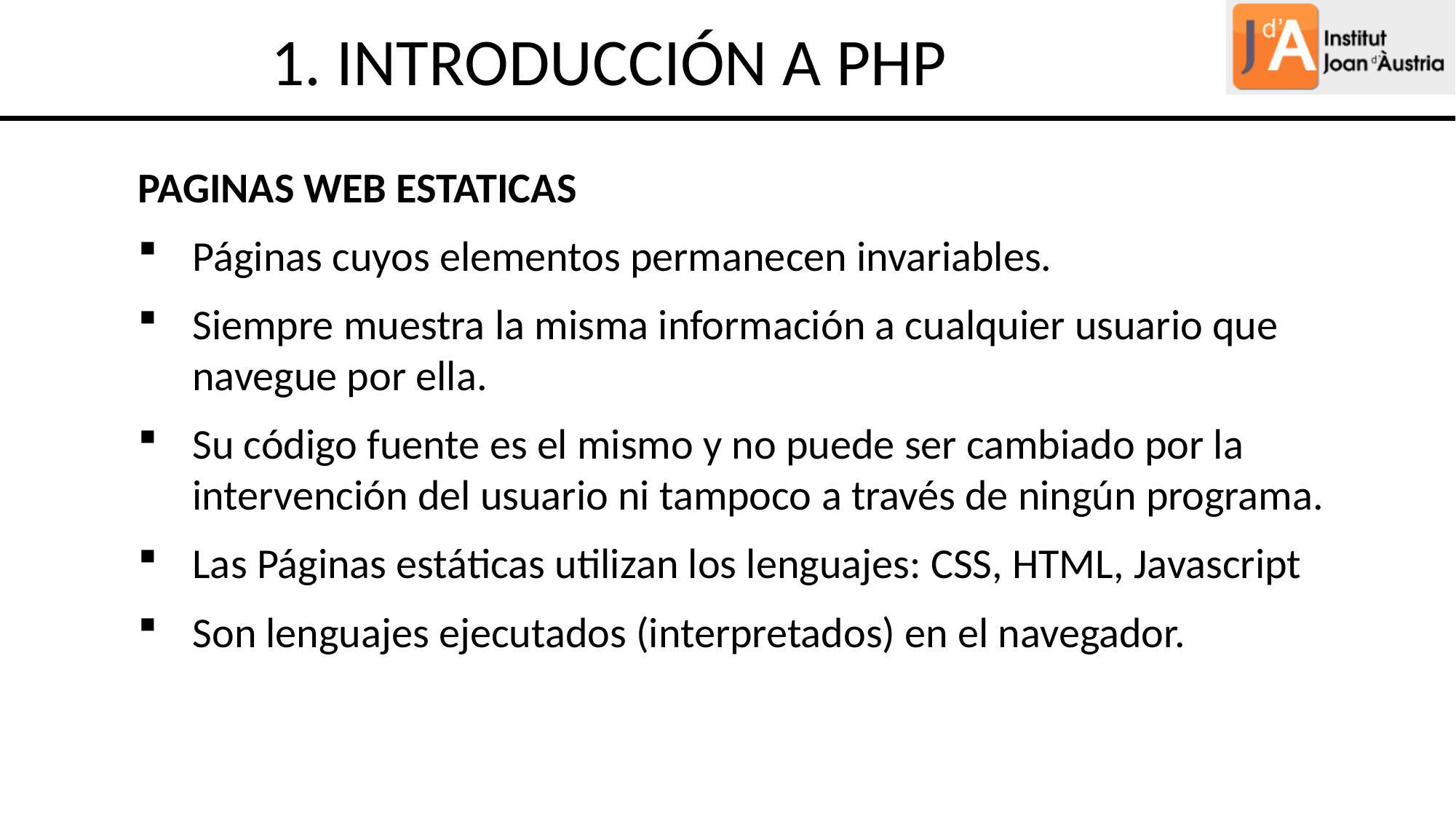

1. INTRODUCCIÓN A PHP
PAGINAS WEB ESTATICAS
Páginas cuyos elementos permanecen invariables.
Siempre muestra la misma información a cualquier usuario que navegue por ella.
Su código fuente es el mismo y no puede ser cambiado por la intervención del usuario ni tampoco a través de ningún programa.
Las Páginas estáticas utilizan los lenguajes: CSS, HTML, Javascript
Son lenguajes ejecutados (interpretados) en el navegador.